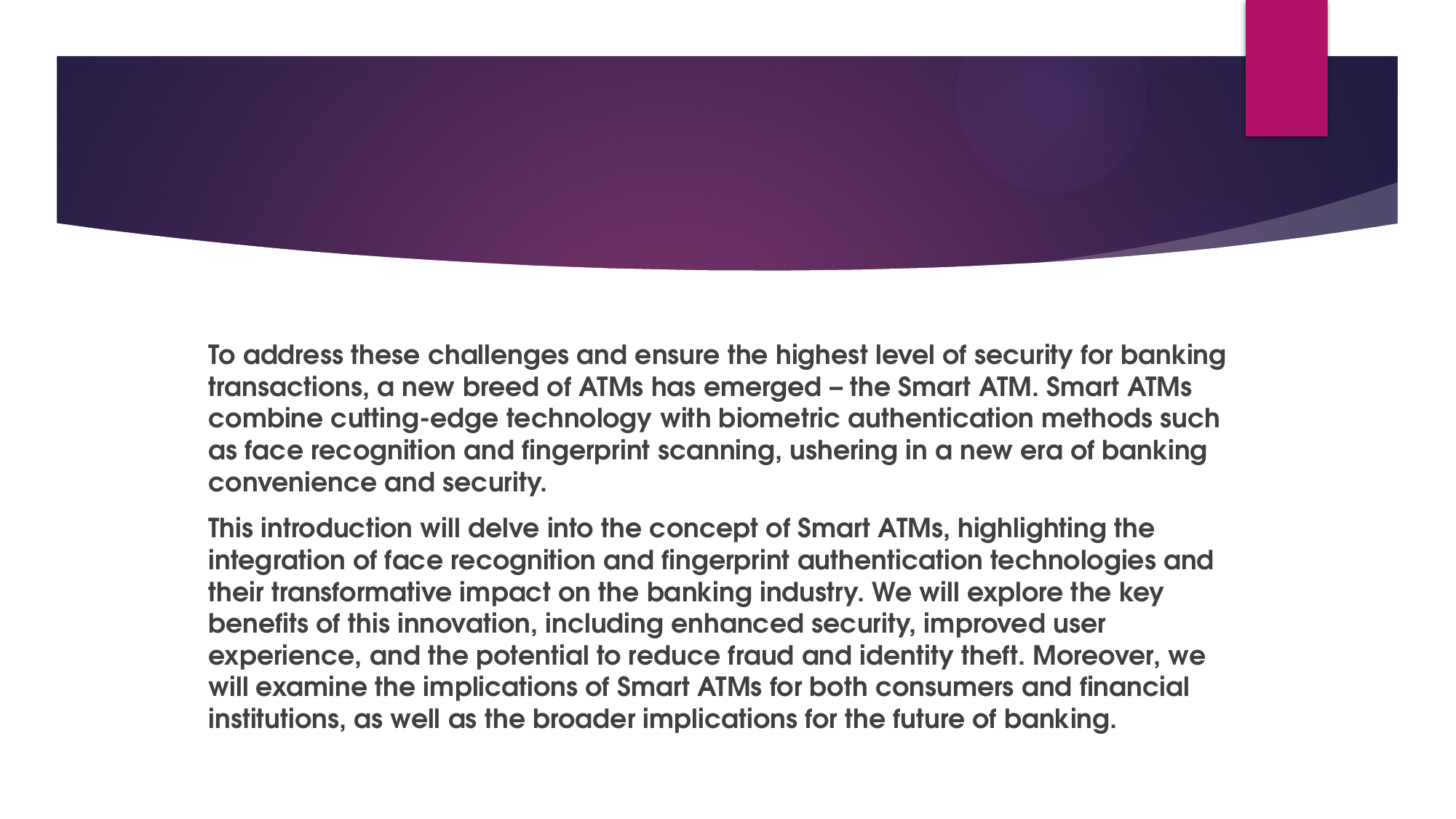

#
To address these challenges and ensure the highest level of security for banking transactions, a new breed of ATMs has emerged – the Smart ATM. Smart ATMs combine cutting-edge technology with biometric authentication methods such as face recognition and fingerprint scanning, ushering in a new era of banking convenience and security.
This introduction will delve into the concept of Smart ATMs, highlighting the integration of face recognition and fingerprint authentication technologies and their transformative impact on the banking industry. We will explore the key benefits of this innovation, including enhanced security, improved user experience, and the potential to reduce fraud and identity theft. Moreover, we will examine the implications of Smart ATMs for both consumers and financial institutions, as well as the broader implications for the future of banking.